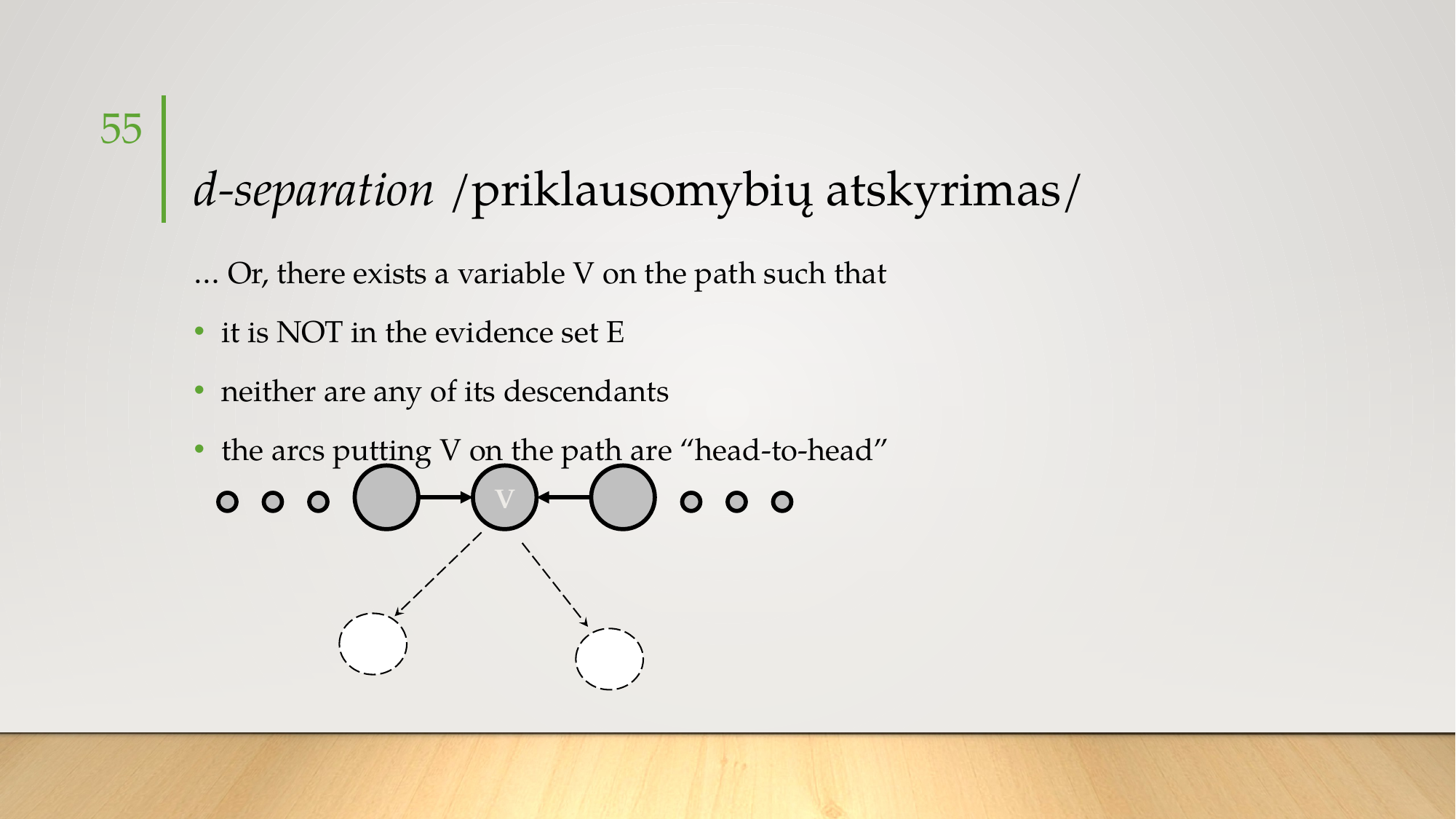

55
# d-separation /priklausomybių atskyrimas/
… Or, there exists a variable V on the path such that
it is NOT in the evidence set E
neither are any of its descendants
the arcs putting V on the path are “head-to-head”

V